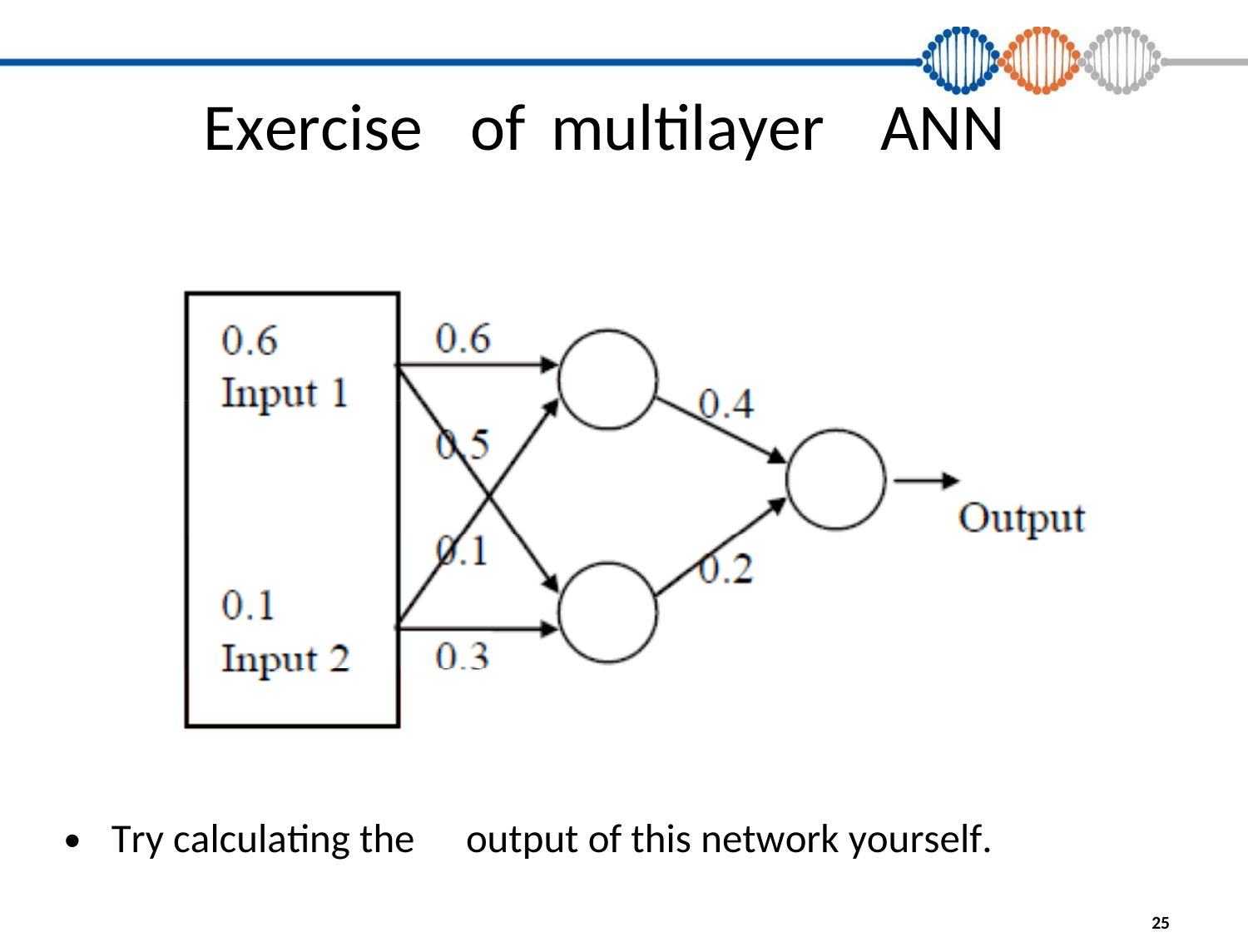

Exercise
of
multilayer
ANN

•
Try calculating the
output of this network yourself.

25